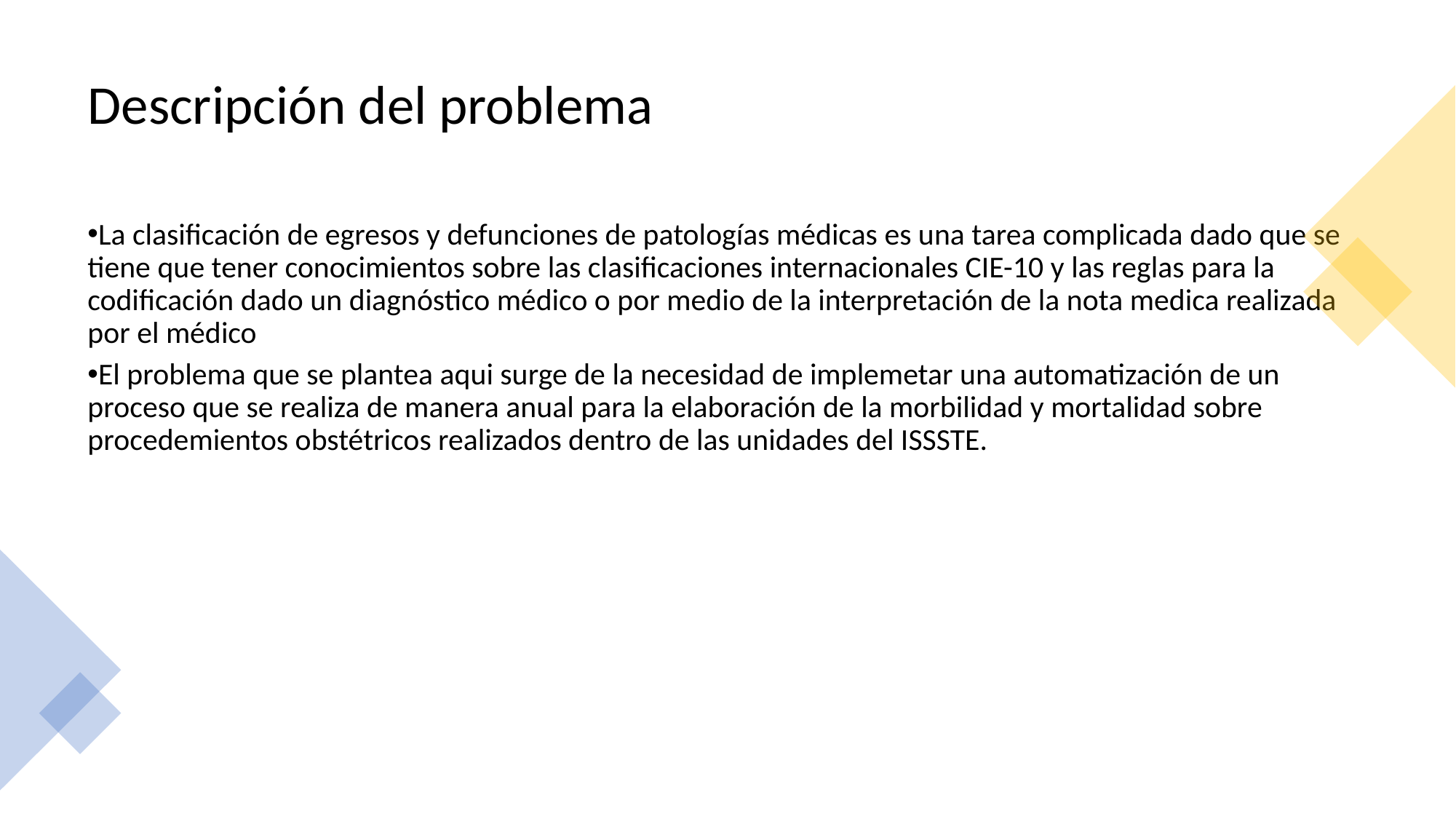

# Descripción del problema

La clasificación de egresos y defunciones de patologías médicas es una tarea complicada dado que se tiene que tener conocimientos sobre las clasificaciones internacionales CIE-10 y las reglas para la codificación dado un diagnóstico médico o por medio de la interpretación de la nota medica realizada por el médico
El problema que se plantea aqui surge de la necesidad de implemetar una automatización de un proceso que se realiza de manera anual para la elaboración de la morbilidad y mortalidad sobre procedemientos obstétricos realizados dentro de las unidades del ISSSTE.